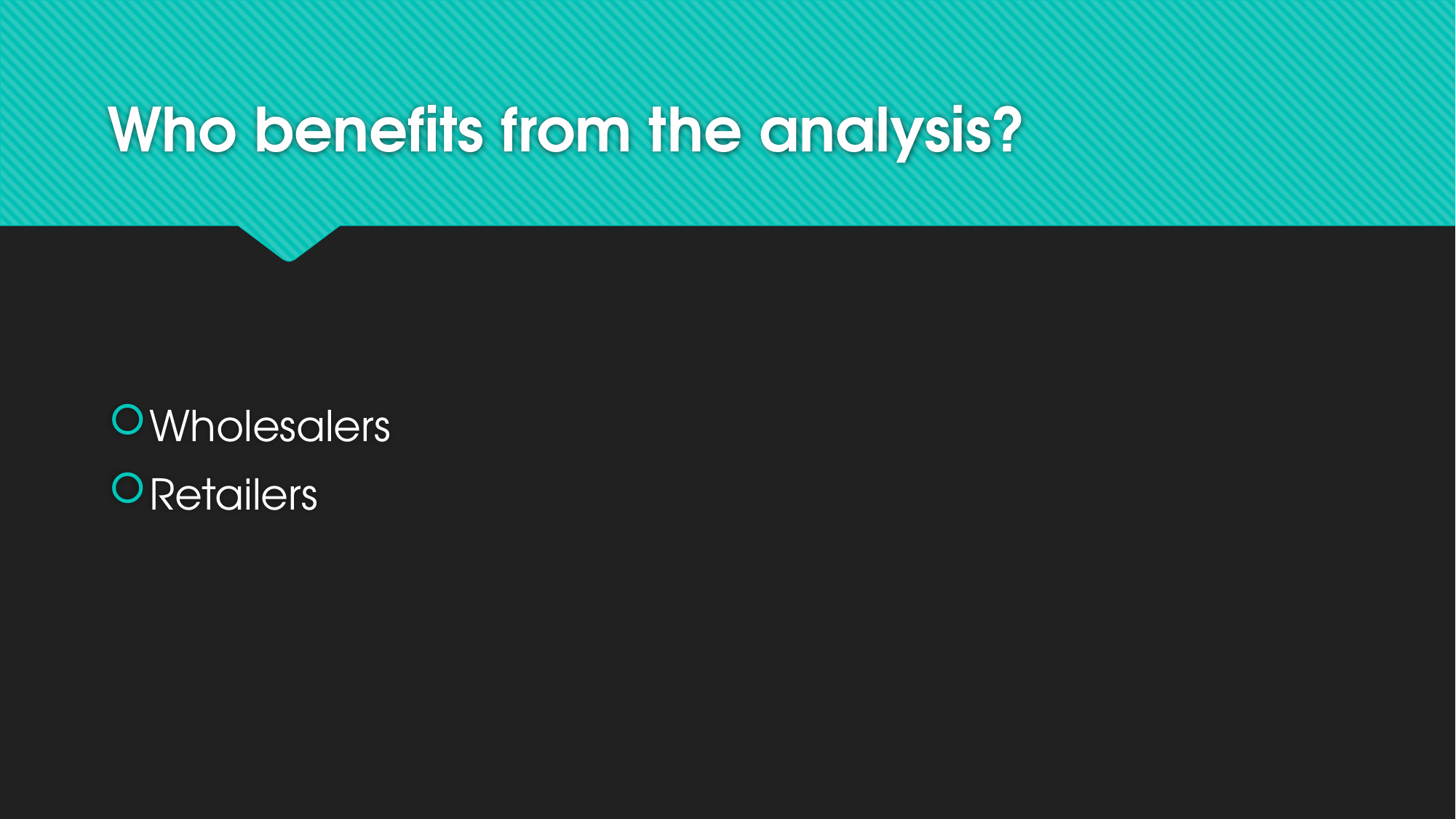

# Who benefits from the analysis?
Wholesalers
Retailers